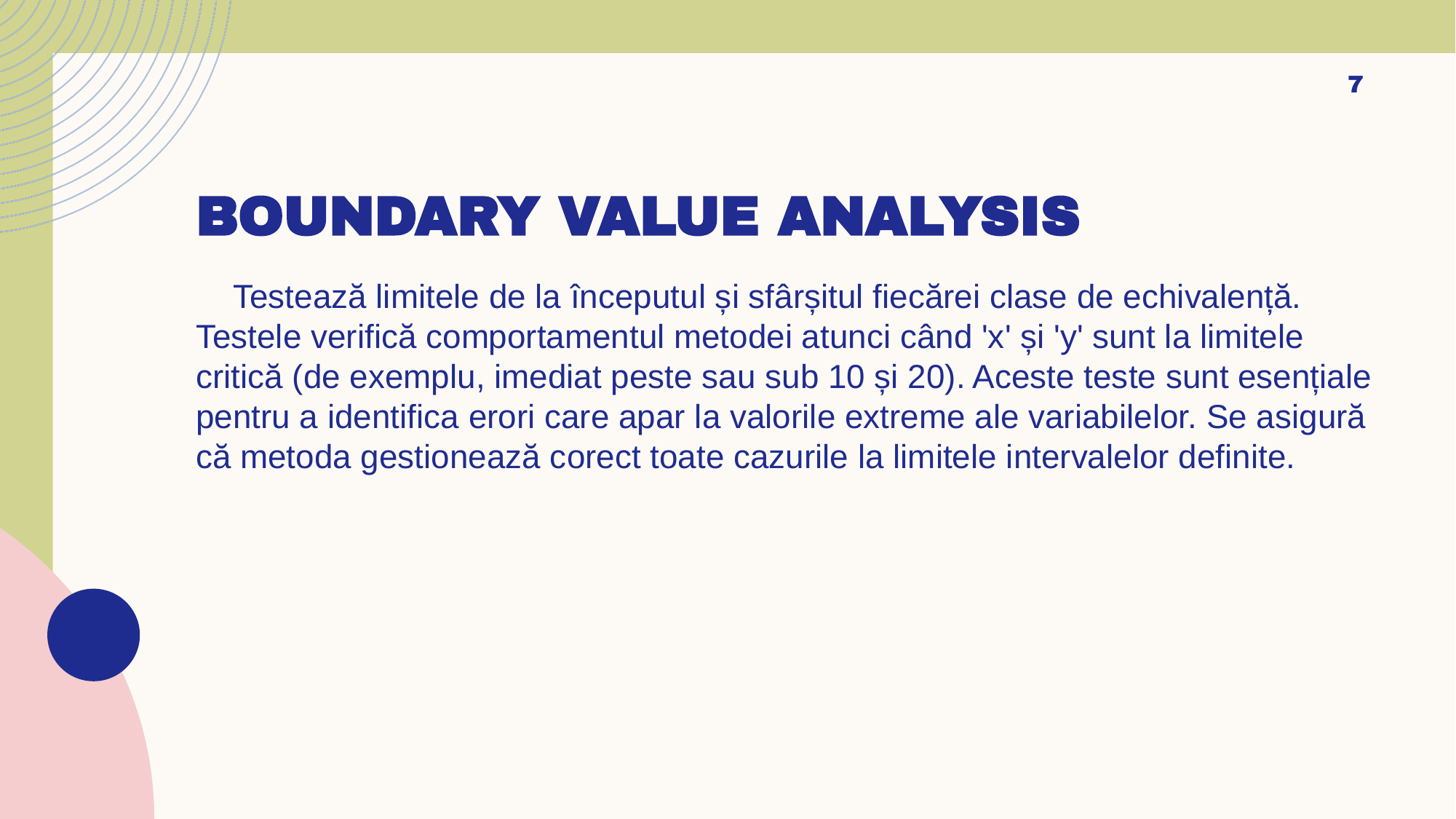

7
# Boundary Value Analysis
    Testează limitele de la începutul și sfârșitul fiecărei clase de echivalență. Testele verifică comportamentul metodei atunci când 'x' și 'y' sunt la limitele critică (de exemplu, imediat peste sau sub 10 și 20). Aceste teste sunt esențiale pentru a identifica erori care apar la valorile extreme ale variabilelor. Se asigură că metoda gestionează corect toate cazurile la limitele intervalelor definite.